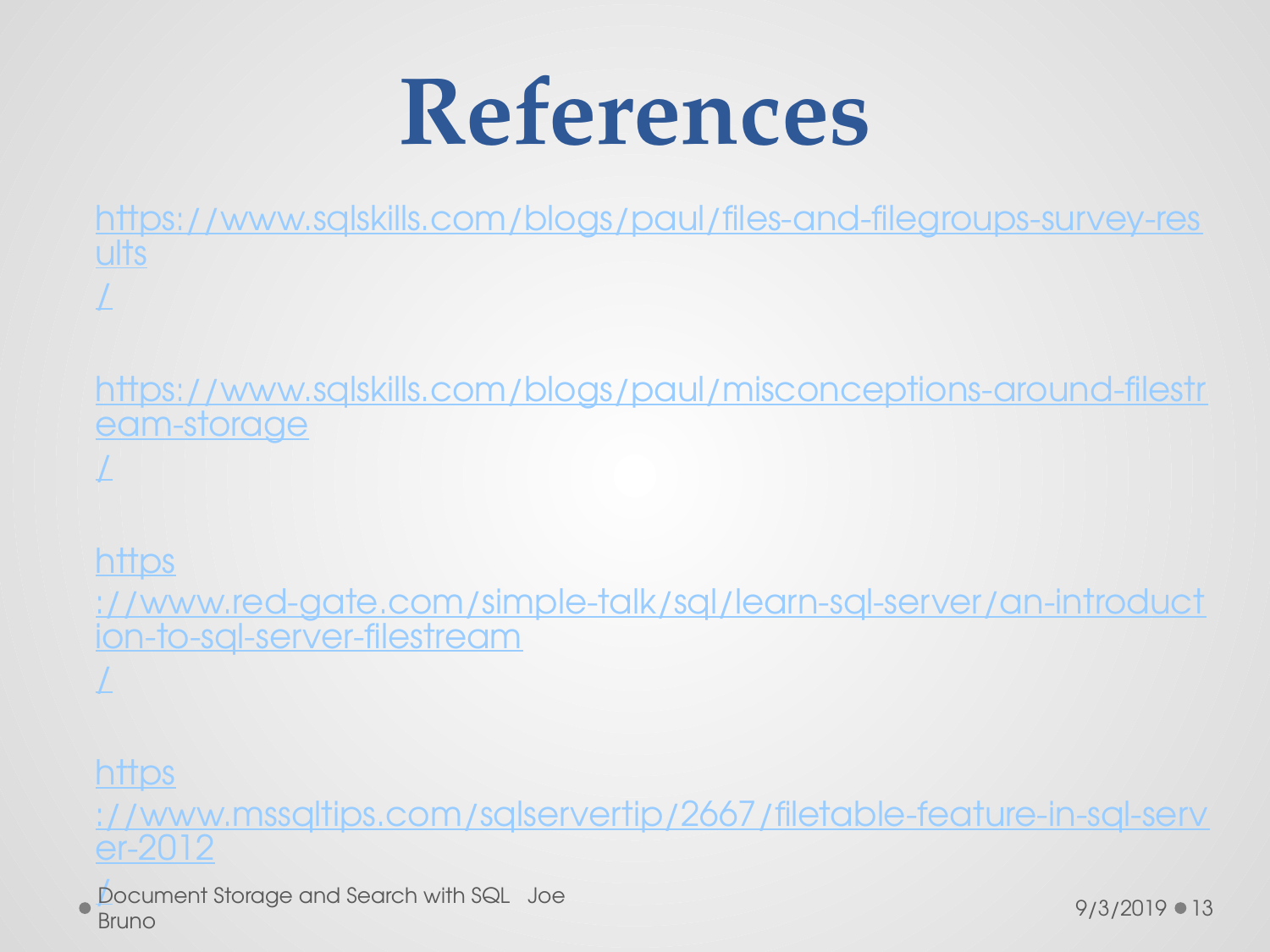

# References
https://www.sqlskills.com/blogs/paul/files-and-filegroups-survey-results/

https://www.sqlskills.com/blogs/paul/misconceptions-around-filestream-storage/

https://www.red-gate.com/simple-talk/sql/learn-sql-server/an-introduction-to-sql-server-filestream/

https://www.mssqltips.com/sqlservertip/2667/filetable-feature-in-sql-server-2012/

Document Storage and Search with SQL   Joe Bruno
9/3/2019
13